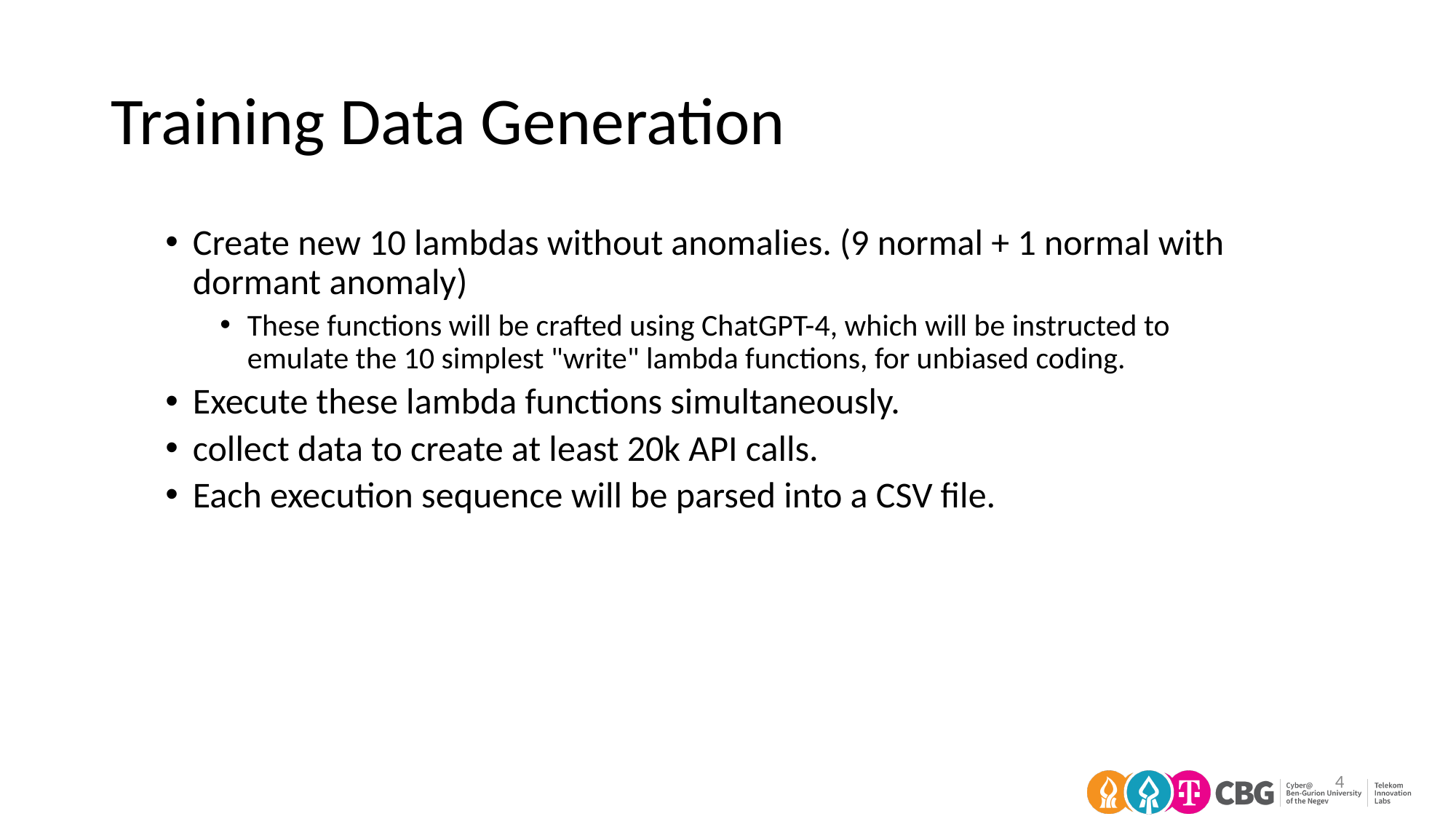

# Training Data Generation
Create new 10 lambdas without anomalies. (9 normal + 1 normal with dormant anomaly)
These functions will be crafted using ChatGPT-4, which will be instructed to emulate the 10 simplest "write" lambda functions, for unbiased coding.
Execute these lambda functions simultaneously.
collect data to create at least 20k API calls.
Each execution sequence will be parsed into a CSV file.
4